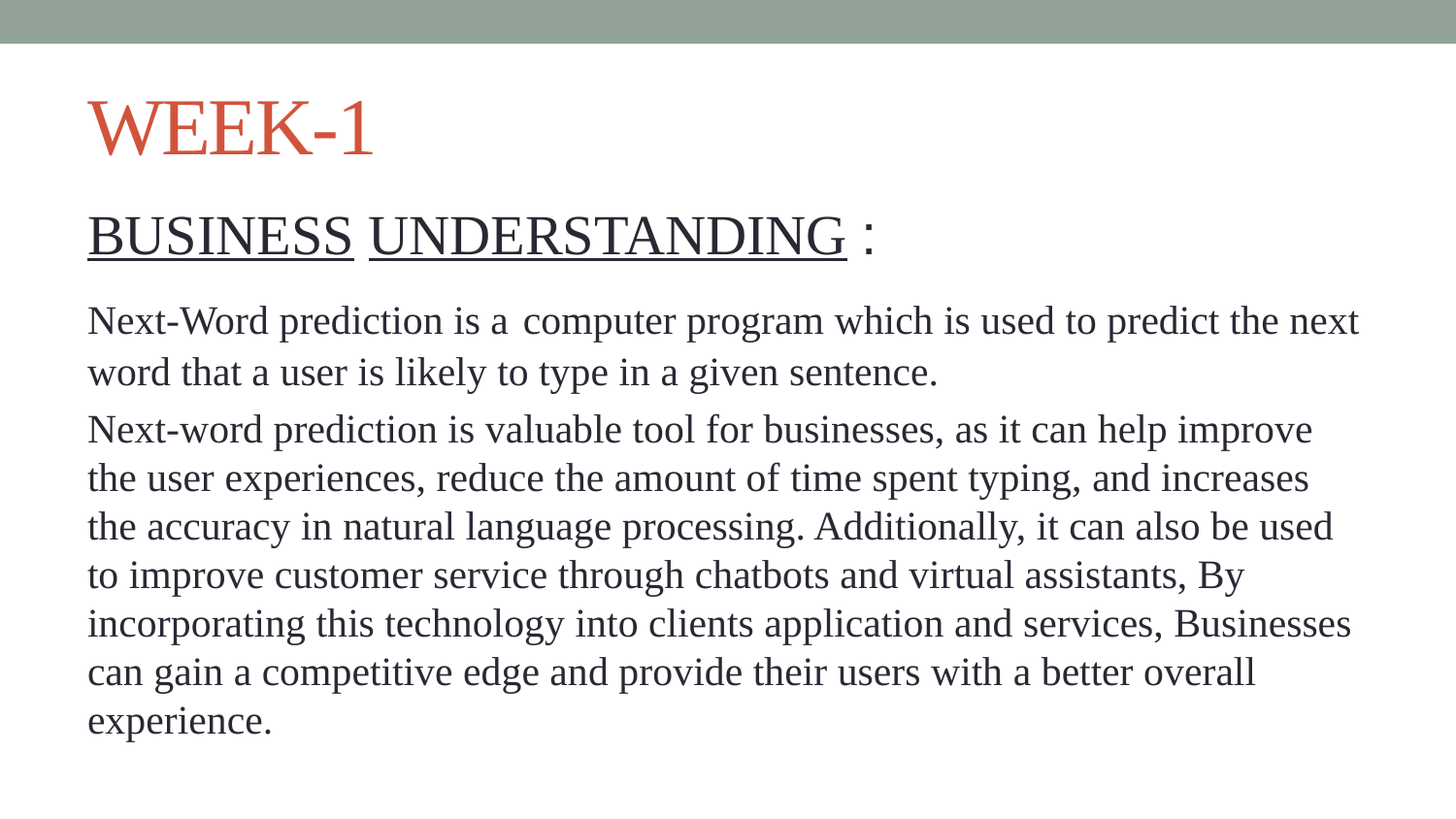

# WEEK-1
BUSINESS UNDERSTANDING :
Next-Word prediction is a computer program which is used to predict the next word that a user is likely to type in a given sentence.
Next-word prediction is valuable tool for businesses, as it can help improve the user experiences, reduce the amount of time spent typing, and increases the accuracy in natural language processing. Additionally, it can also be used to improve customer service through chatbots and virtual assistants, By incorporating this technology into clients application and services, Businesses can gain a competitive edge and provide their users with a better overall experience.